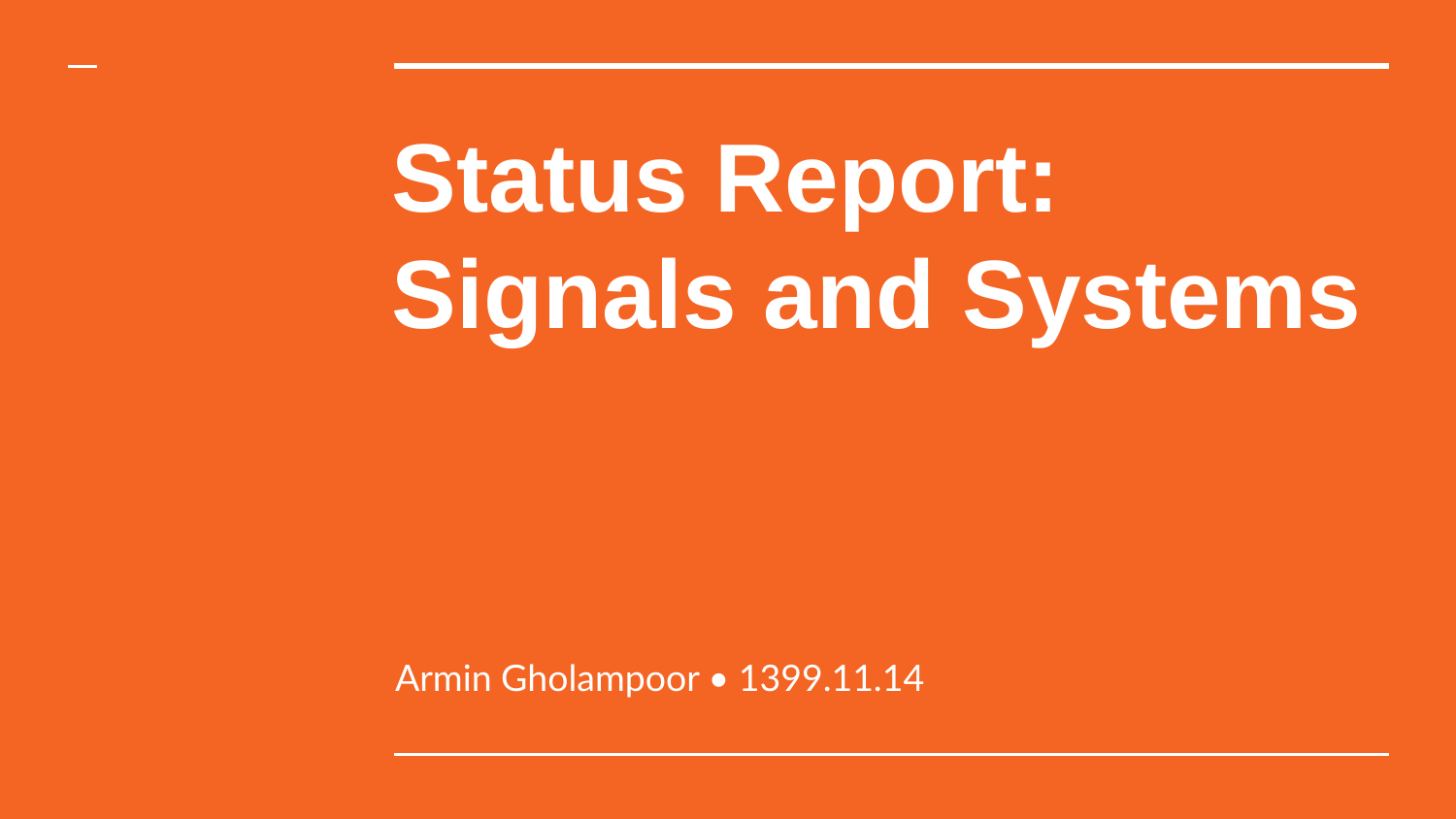

# Status Report: Signals and Systems
Armin Gholampoor • 1399.11.14